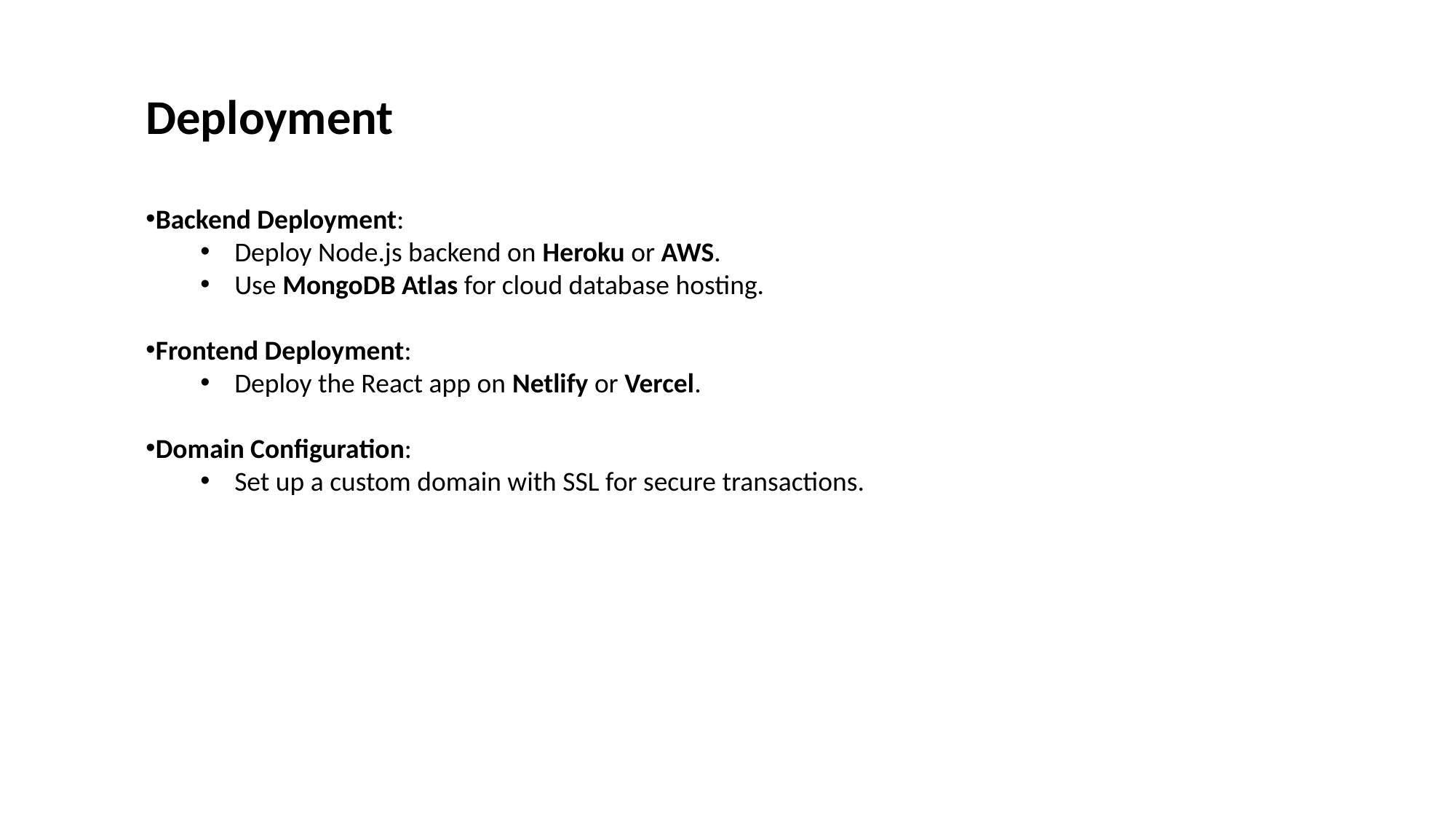

Deployment

Backend Deployment:
Deploy Node.js backend on Heroku or AWS.
Use MongoDB Atlas for cloud database hosting.

Frontend Deployment:
Deploy the React app on Netlify or Vercel.

Domain Configuration:
Set up a custom domain with SSL for secure transactions.